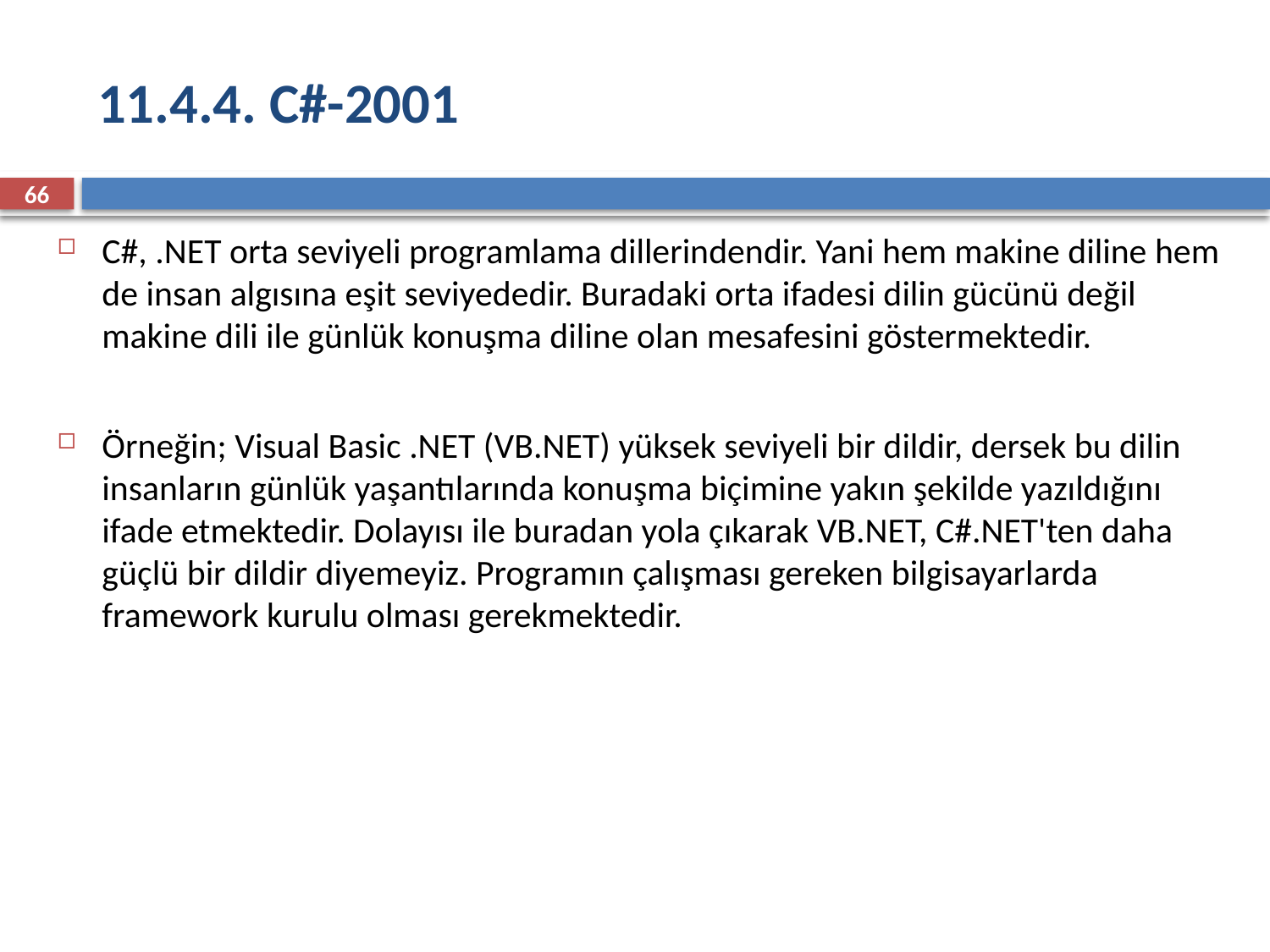

# 11.4.4. C#-2001
66
C#, .NET orta seviyeli programlama dillerindendir. Yani hem makine diline hem de insan algısına eşit seviyededir. Buradaki orta ifadesi dilin gücünü değil makine dili ile günlük konuşma diline olan mesafesini göstermektedir.

Örneğin; Visual Basic .NET (VB.NET) yüksek seviyeli bir dildir, dersek bu dilin insanların günlük yaşantılarında konuşma biçimine yakın şekilde yazıldığını ifade etmektedir. Dolayısı ile buradan yola çıkarak VB.NET, C#.NET'ten daha güçlü bir dildir diyemeyiz. Programın çalışması gereken bilgisayarlarda framework kurulu olması gerekmektedir.